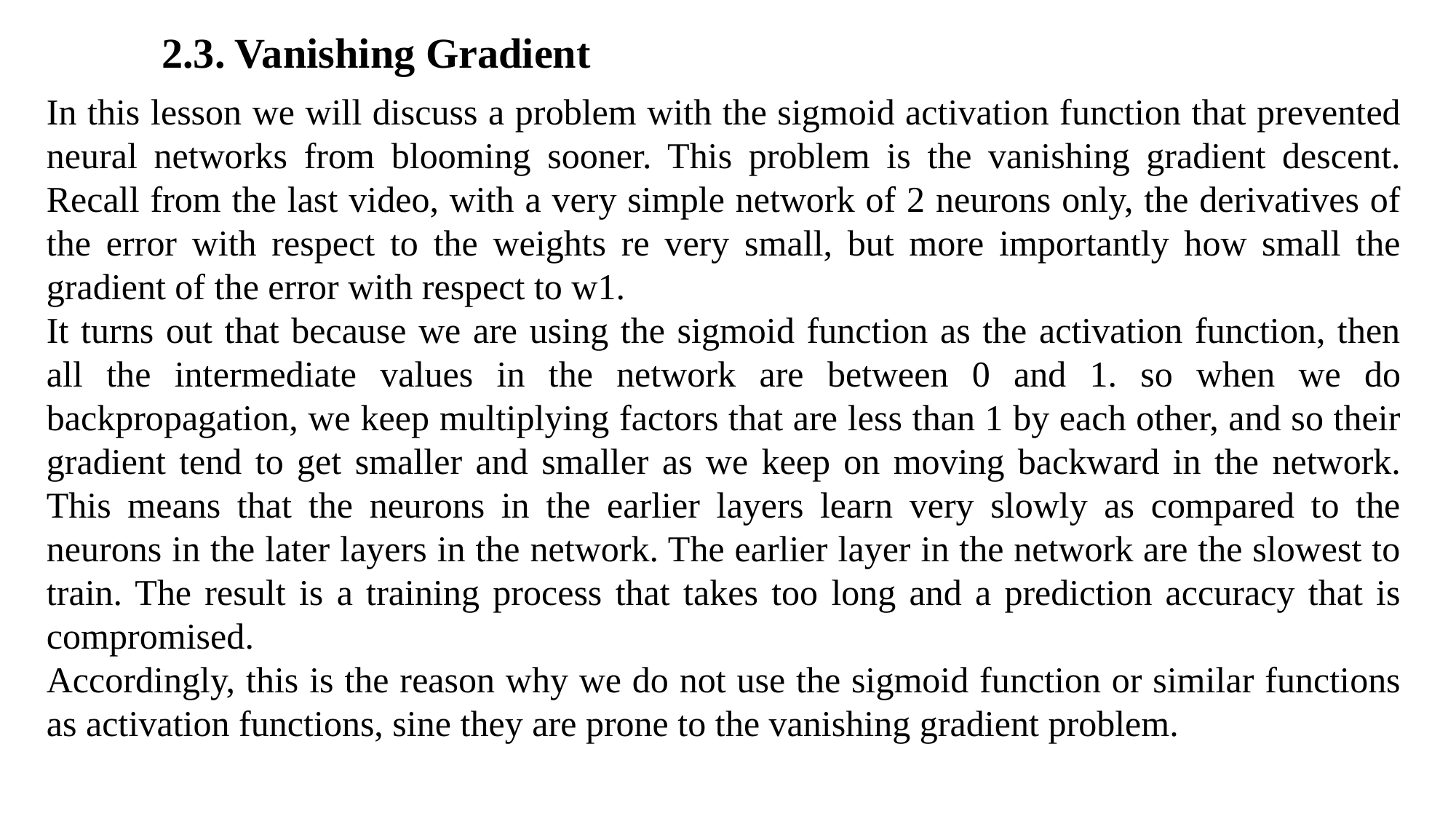

2.3. Vanishing Gradient
In this lesson we will discuss a problem with the sigmoid activation function that prevented neural networks from blooming sooner. This problem is the vanishing gradient descent. Recall from the last video, with a very simple network of 2 neurons only, the derivatives of the error with respect to the weights re very small, but more importantly how small the gradient of the error with respect to w1.
It turns out that because we are using the sigmoid function as the activation function, then all the intermediate values in the network are between 0 and 1. so when we do backpropagation, we keep multiplying factors that are less than 1 by each other, and so their gradient tend to get smaller and smaller as we keep on moving backward in the network. This means that the neurons in the earlier layers learn very slowly as compared to the neurons in the later layers in the network. The earlier layer in the network are the slowest to train. The result is a training process that takes too long and a prediction accuracy that is compromised.
Accordingly, this is the reason why we do not use the sigmoid function or similar functions as activation functions, sine they are prone to the vanishing gradient problem.